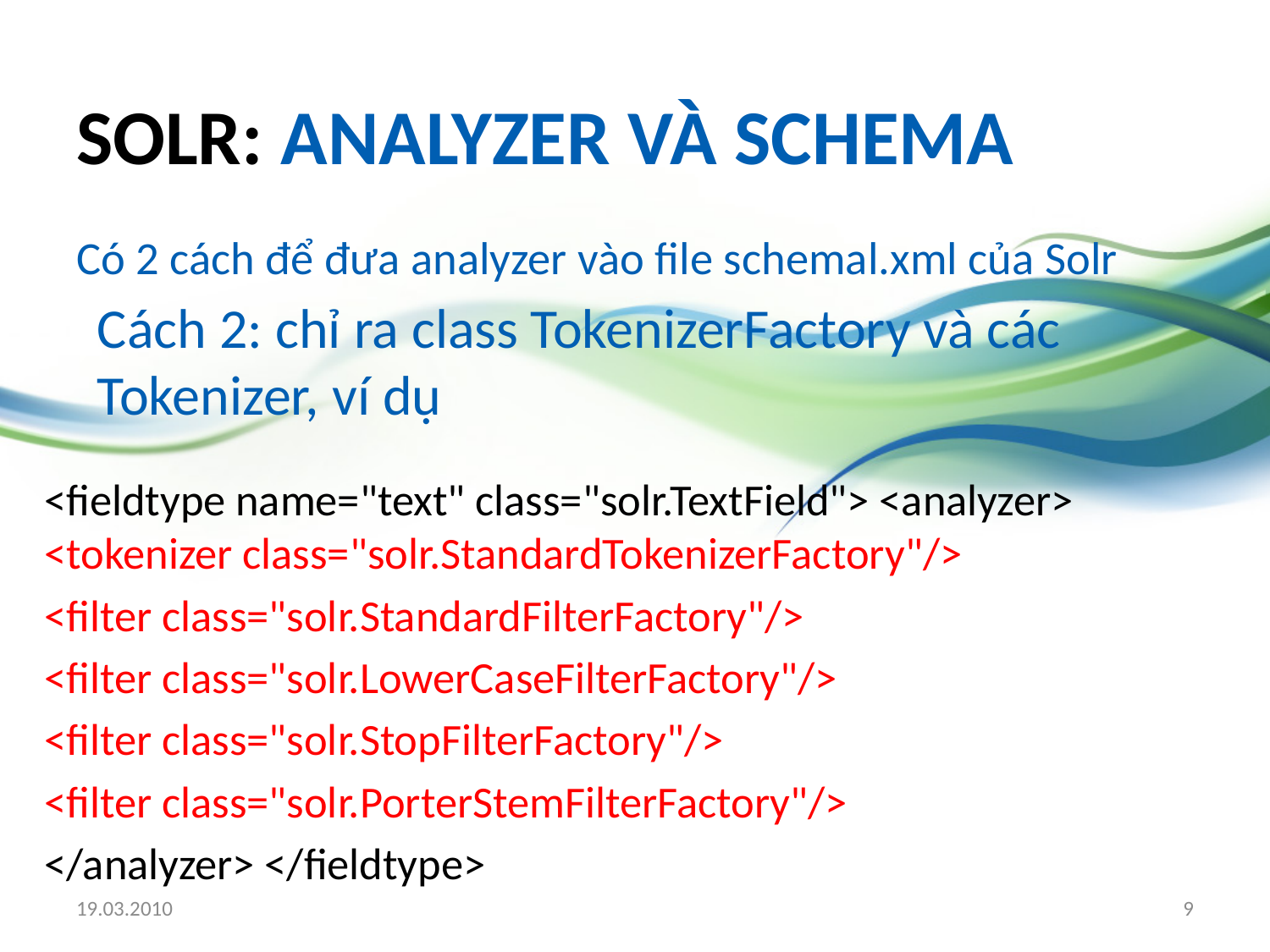

# SOLR: analyzer và schema
Có 2 cách để đưa analyzer vào file schemal.xml của Solr
Cách 2: chỉ ra class TokenizerFactory và các Tokenizer, ví dụ
<fieldtype name="text" class="solr.TextField"> <analyzer> <tokenizer class="solr.StandardTokenizerFactory"/>
<filter class="solr.StandardFilterFactory"/>
<filter class="solr.LowerCaseFilterFactory"/>
<filter class="solr.StopFilterFactory"/>
<filter class="solr.PorterStemFilterFactory"/>
</analyzer> </fieldtype>
19.03.2010
9